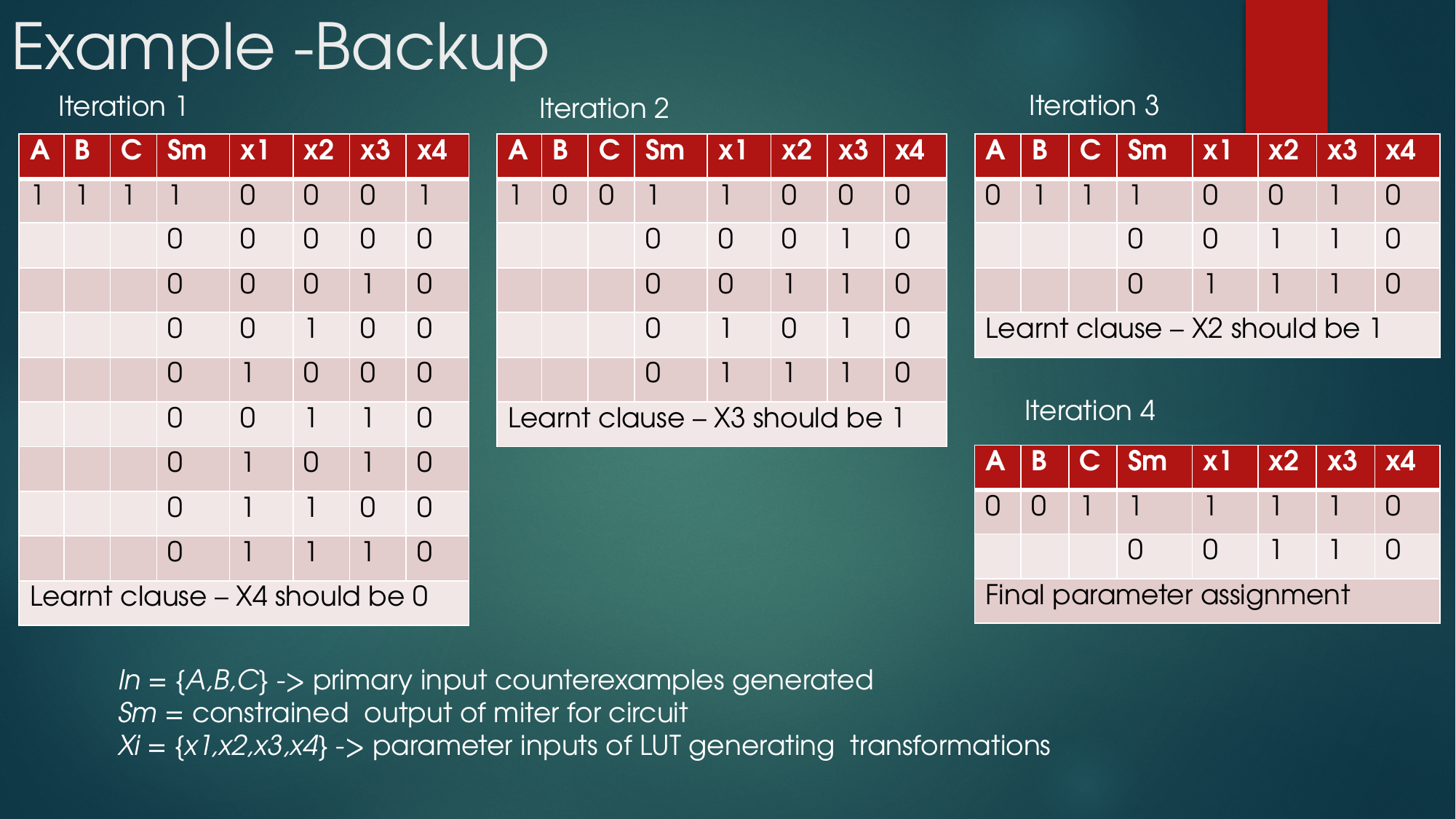

# Example -Backup
Iteration 3
Iteration 1
Iteration 2
| A | B | C | Sm | x1 | x2 | x3 | x4 |
| --- | --- | --- | --- | --- | --- | --- | --- |
| 1 | 0 | 0 | 1 | 1 | 0 | 0 | 0 |
|  |  |  | 0 | 0 | 0 | 1 | 0 |
|  |  |  | 0 | 0 | 1 | 1 | 0 |
|  |  |  | 0 | 1 | 0 | 1 | 0 |
|  |  |  | 0 | 1 | 1 | 1 | 0 |
| Learnt clause – X3 should be 1 |  |  |  |  |  |  |  |
| A | B | C | Sm | x1 | x2 | x3 | x4 |
| --- | --- | --- | --- | --- | --- | --- | --- |
| 0 | 1 | 1 | 1 | 0 | 0 | 1 | 0 |
|  |  |  | 0 | 0 | 1 | 1 | 0 |
|  |  |  | 0 | 1 | 1 | 1 | 0 |
| Learnt clause – X2 should be 1 |  |  |  |  |  |  |  |
| A | B | C | Sm | x1 | x2 | x3 | x4 |
| --- | --- | --- | --- | --- | --- | --- | --- |
| 1 | 1 | 1 | 1 | 0 | 0 | 0 | 1 |
|  |  |  | 0 | 0 | 0 | 0 | 0 |
|  |  |  | 0 | 0 | 0 | 1 | 0 |
|  |  |  | 0 | 0 | 1 | 0 | 0 |
|  |  |  | 0 | 1 | 0 | 0 | 0 |
|  |  |  | 0 | 0 | 1 | 1 | 0 |
|  |  |  | 0 | 1 | 0 | 1 | 0 |
|  |  |  | 0 | 1 | 1 | 0 | 0 |
|  |  |  | 0 | 1 | 1 | 1 | 0 |
| Learnt clause – X4 should be 0 |  |  |  |  |  |  |  |
Iteration 4
| A | B | C | Sm | x1 | x2 | x3 | x4 |
| --- | --- | --- | --- | --- | --- | --- | --- |
| 0 | 0 | 1 | 1 | 1 | 1 | 1 | 0 |
|  |  |  | 0 | 0 | 1 | 1 | 0 |
| Final parameter assignment |  |  |  |  |  |  |  |
In = {A,B,C} -> primary input counterexamples generated
Sm = constrained  output of miter for circuit
Xi = {x1,x2,x3,x4} -> parameter inputs of LUT generating  transformations